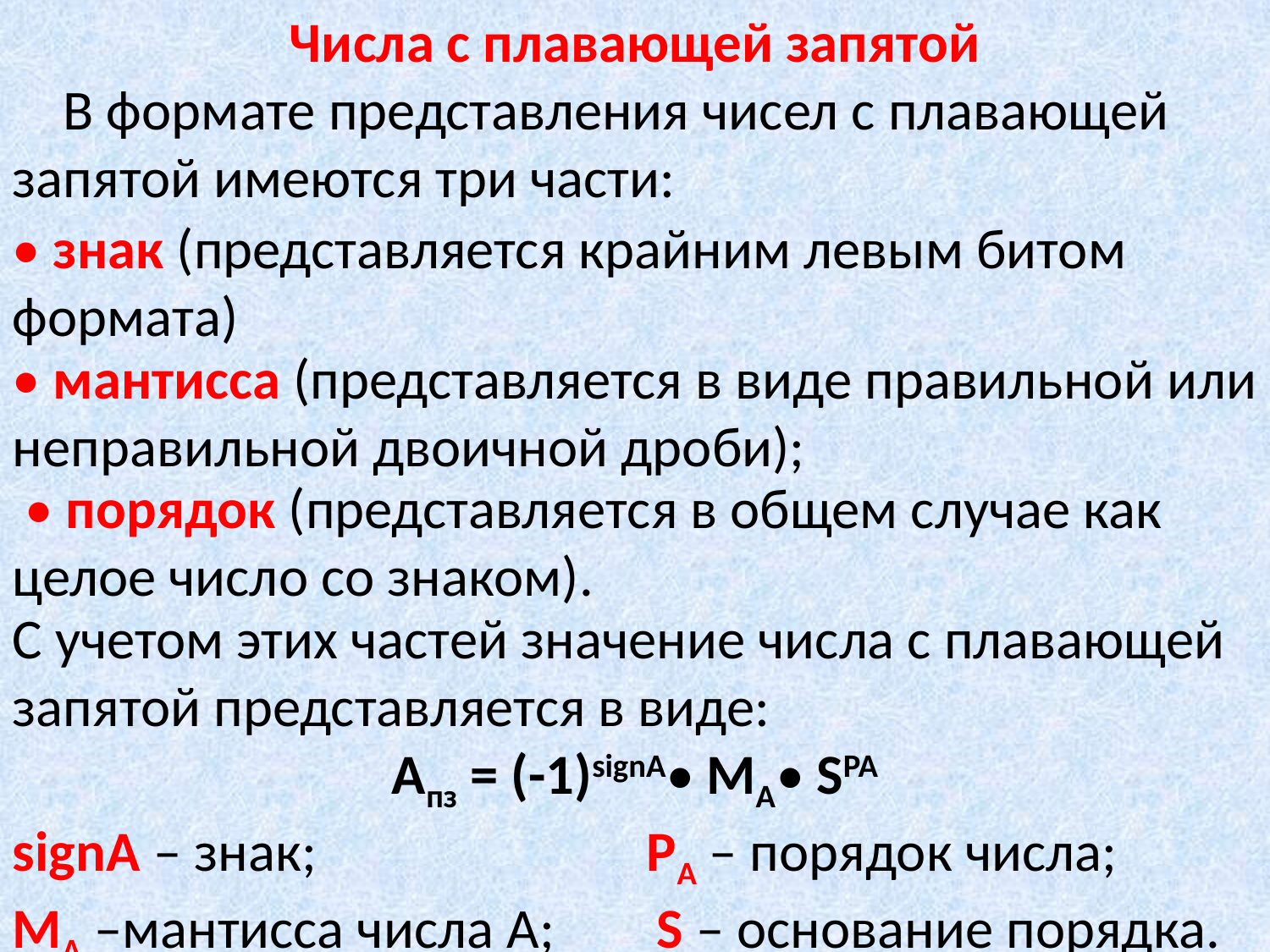

Числа с плавающей запятой
    В формате представления чисел с плавающей запятой имеются три части:
• знак (представляется крайним левым битом формата)
• мантисса (представляется в виде правильной или неправильной двоичной дроби);
 • порядок (представляется в общем случае как целое число со знаком).
С учетом этих частей значение числа с плавающей запятой представляется в виде:
Апз = (-1)signA• MA• SPA
signA – знак;                          PA – порядок числа;
MA –мантисса числа А;        S – основание порядка.